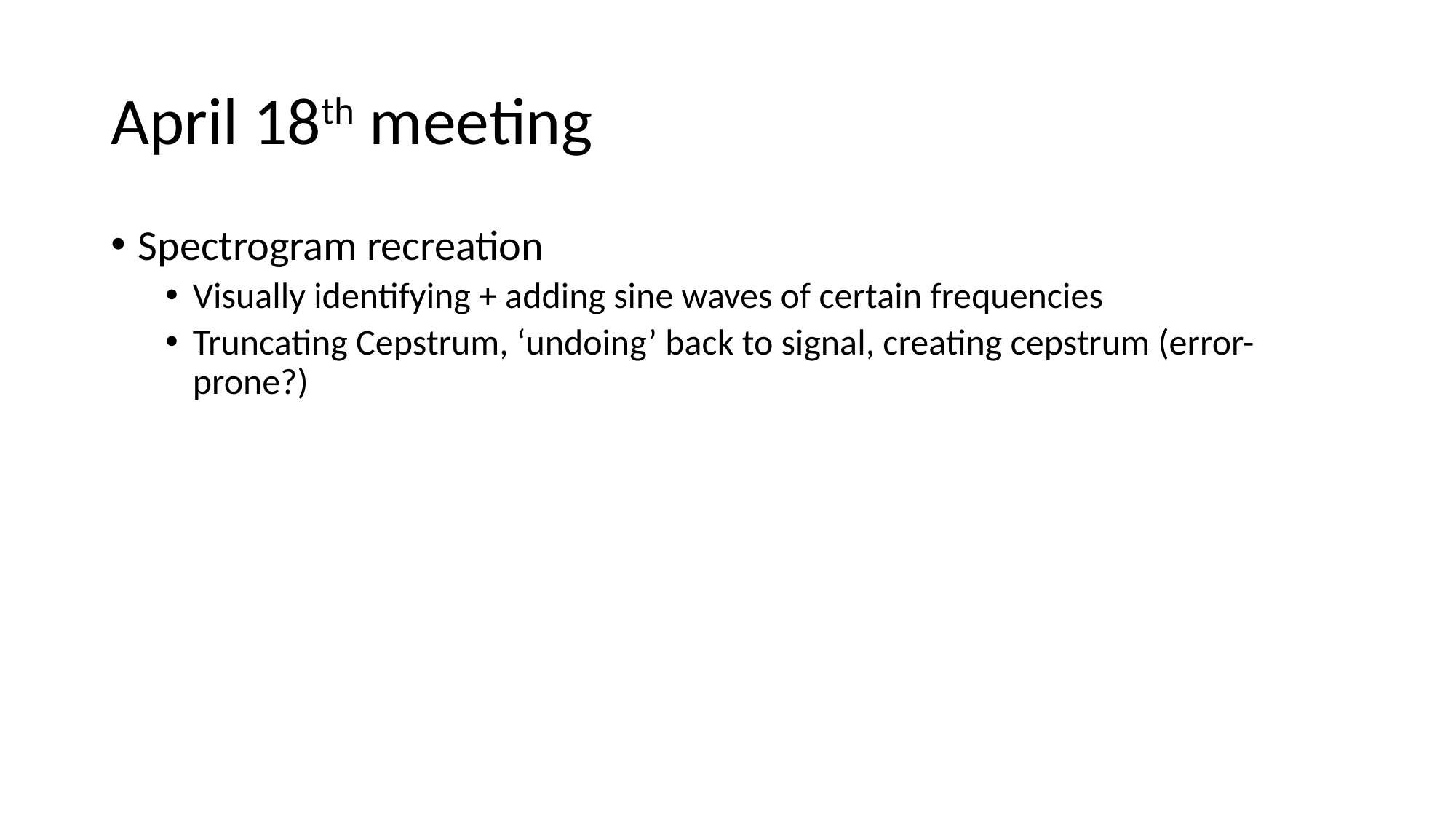

# April 18th meeting
Spectrogram recreation
Visually identifying + adding sine waves of certain frequencies
Truncating Cepstrum, ‘undoing’ back to signal, creating cepstrum (error-prone?)